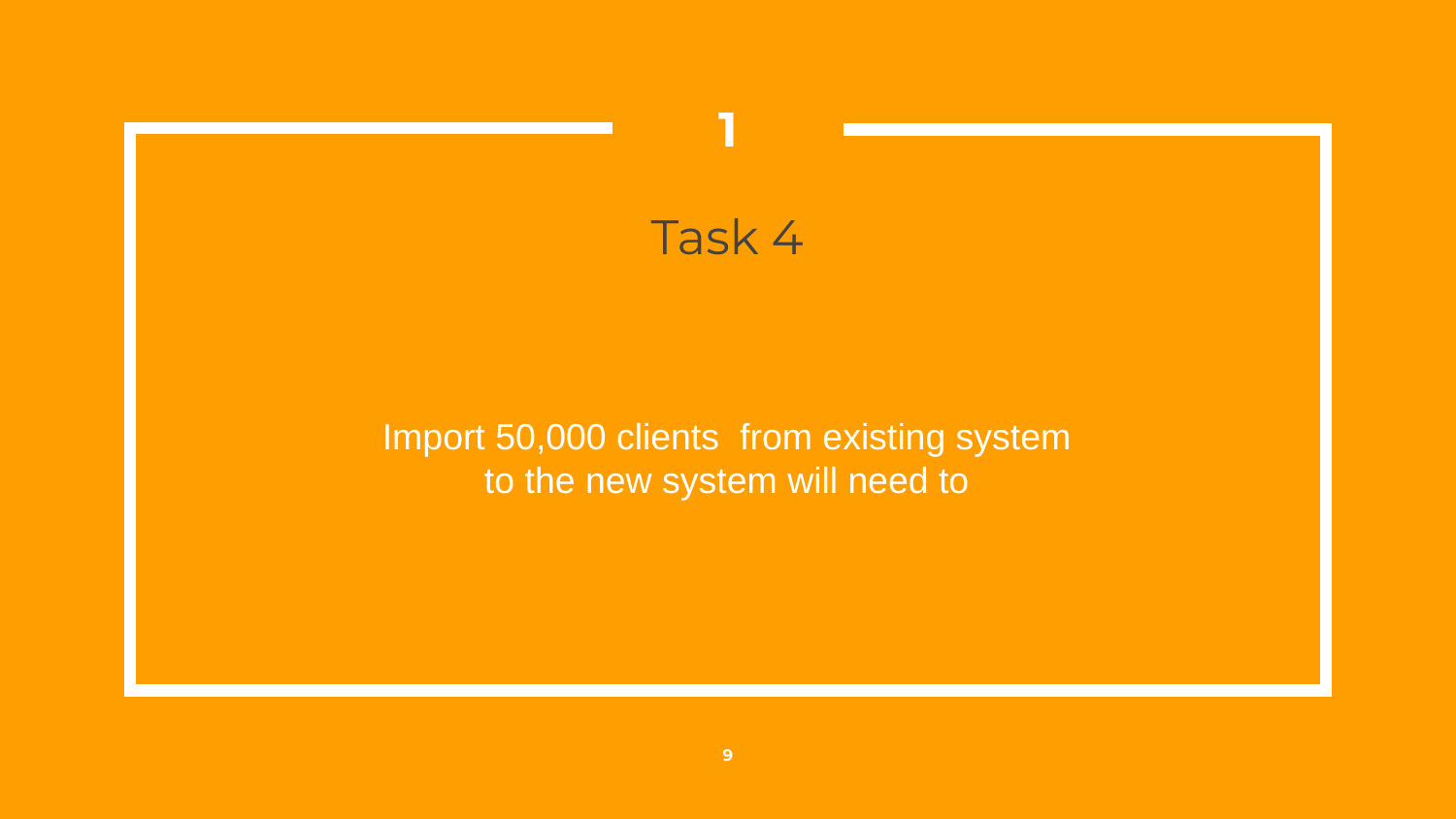

1
# Task 4
Import 50,000 clients  from existing system
to the new system will need to
9